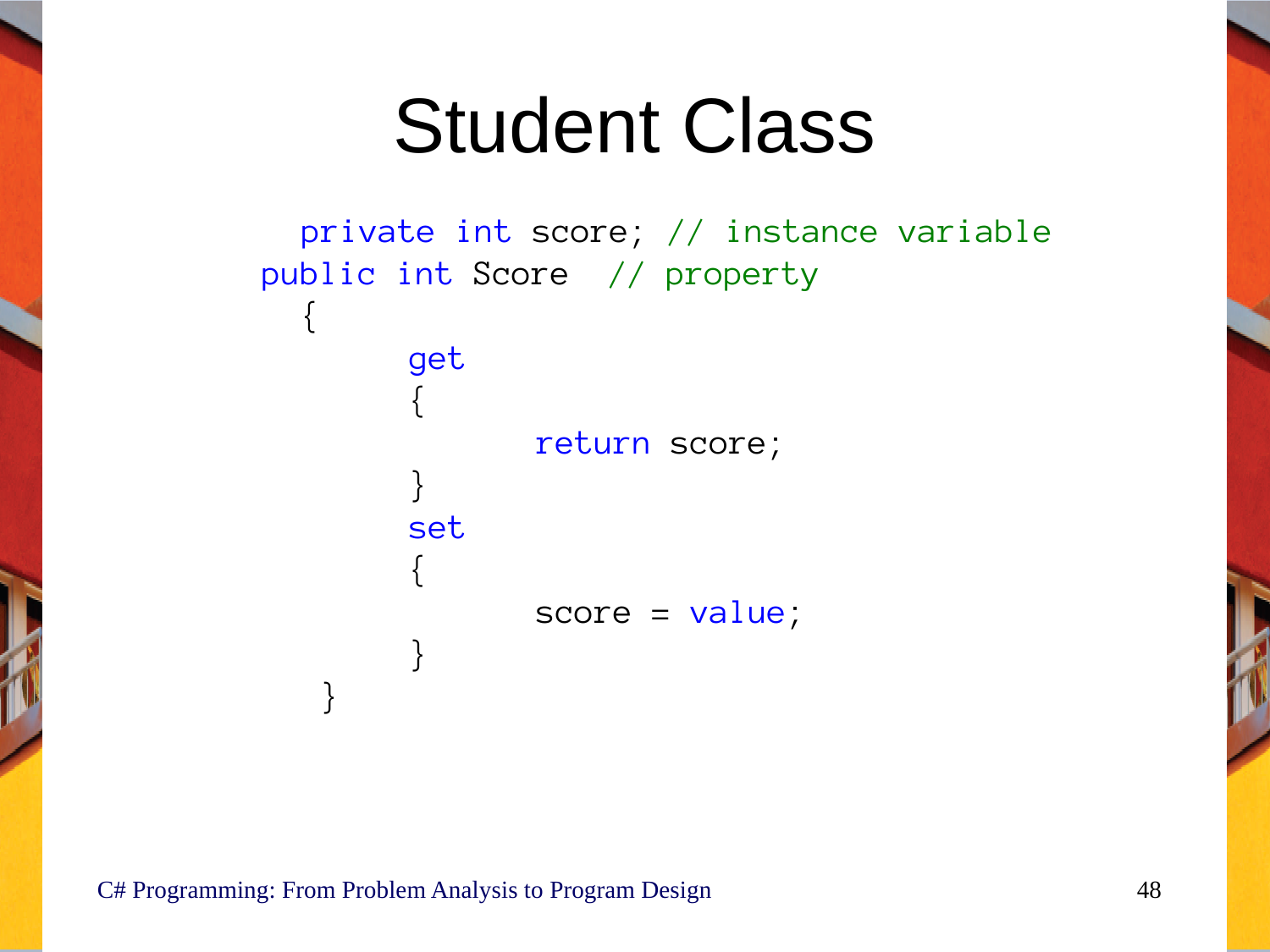

# Student Class
		 private int score; // instance variable
        public int Score  // property
		 {
			get
			{
				return score;
			}
			set
			{
				score = value;
			}
		  }
C# Programming: From Problem Analysis to Program Design

48